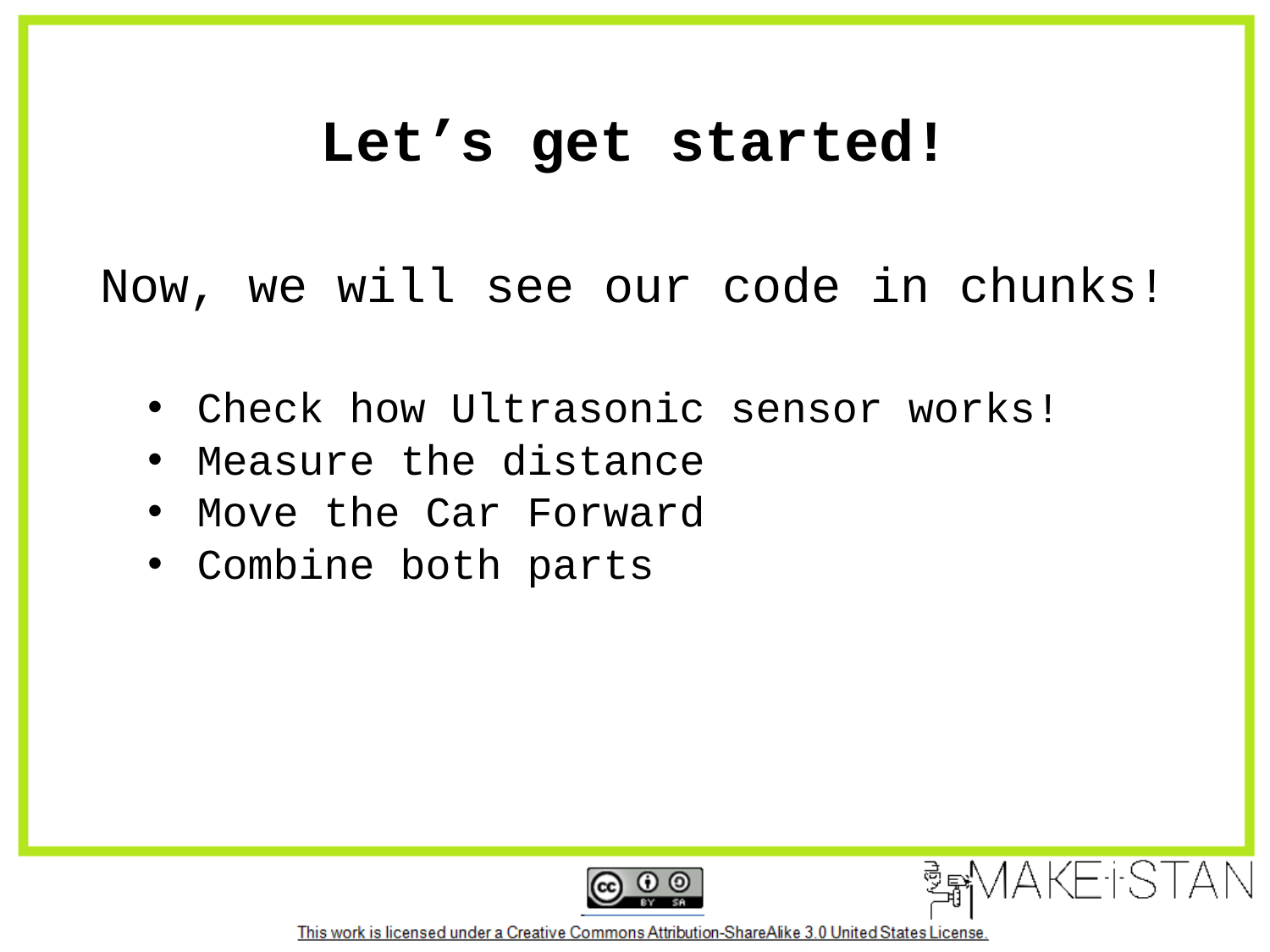

# Let’s get started!
Now, we will see our code in chunks!

 Check how Ultrasonic sensor works!
 Measure the distance
 Move the Car Forward
 Combine both parts